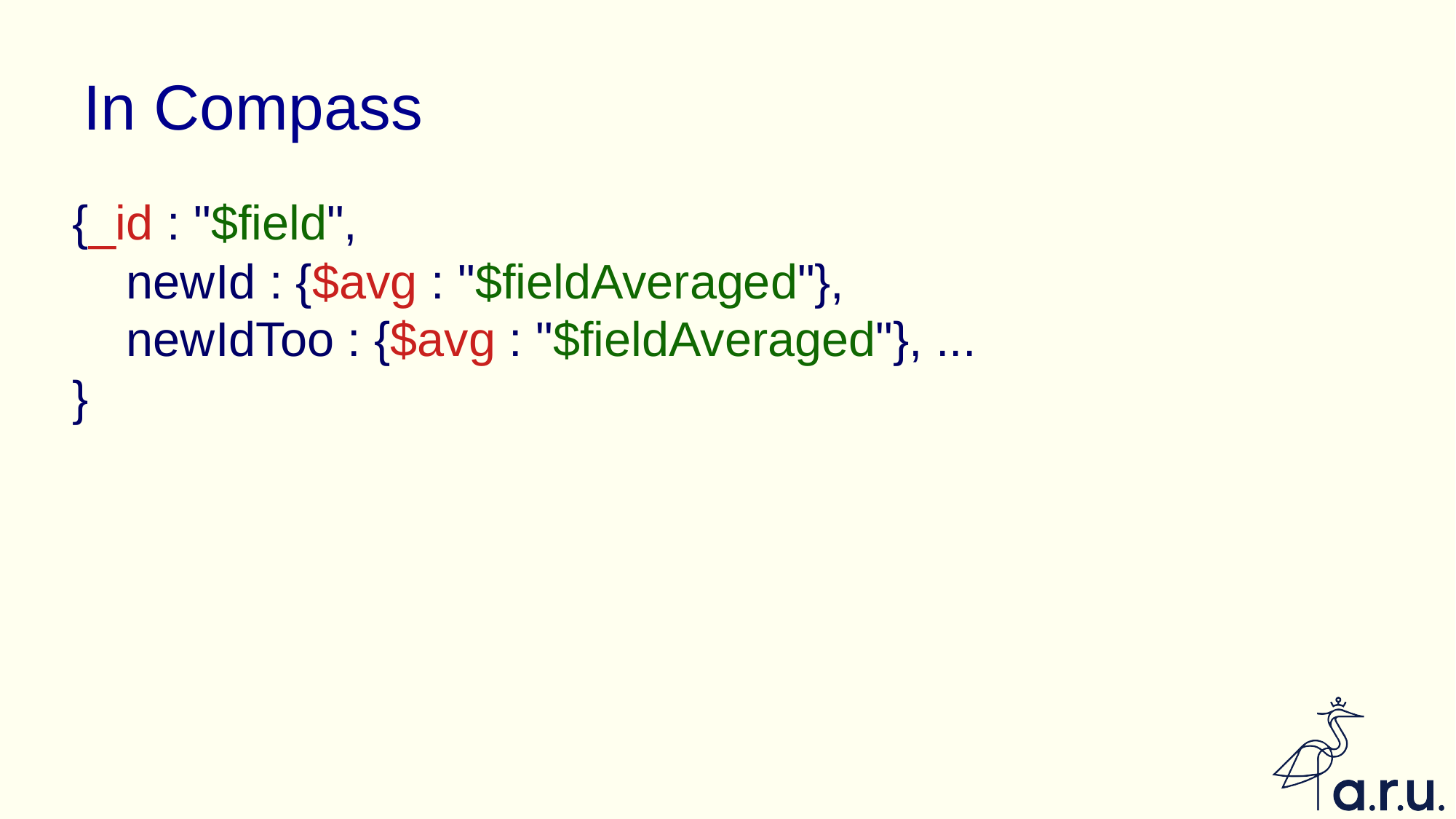

In Compass
{_id : "$field",
    newId : {$avg : "$fieldAveraged"},
    newIdToo : {$avg : "$fieldAveraged"}, ...
}